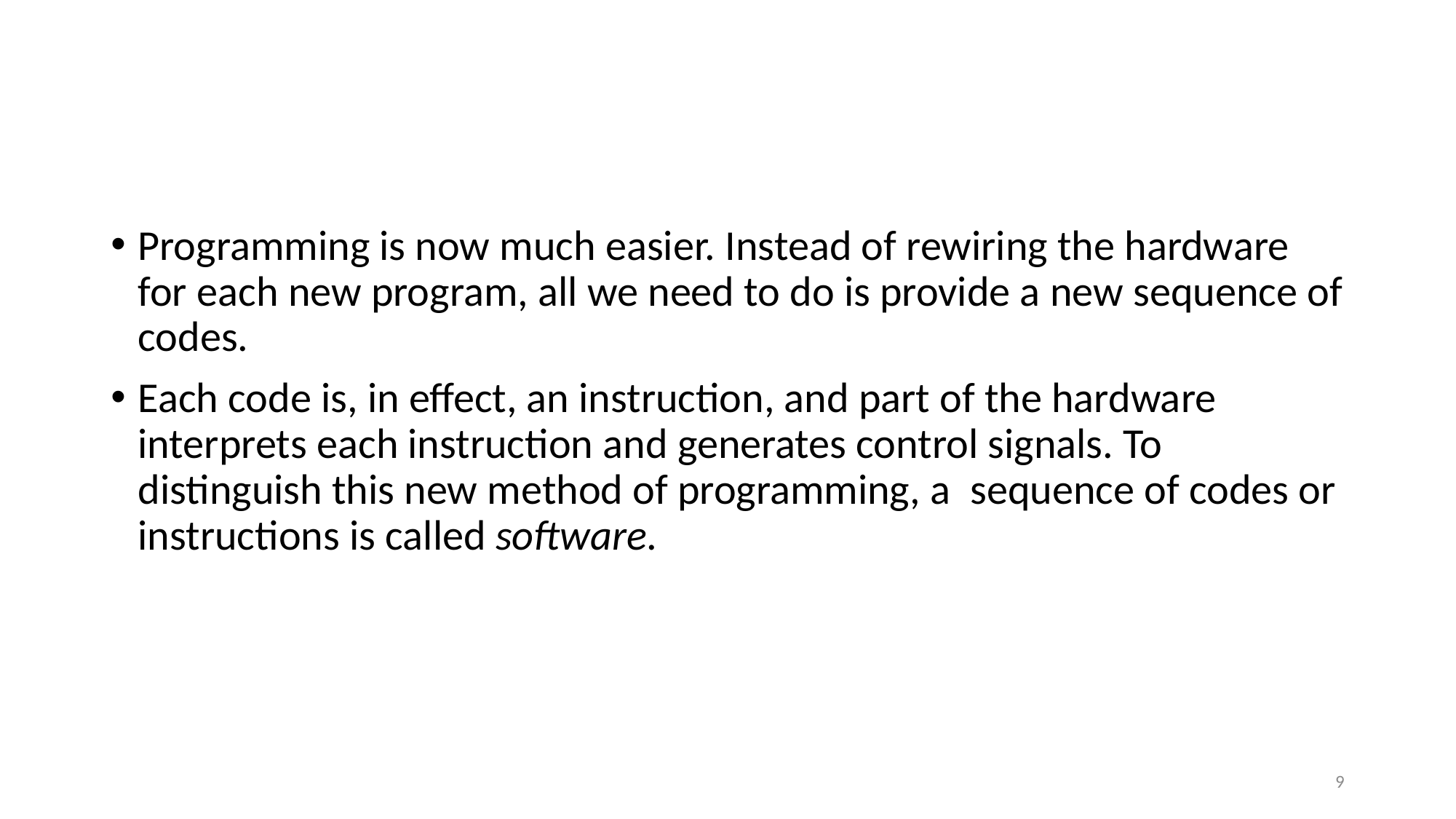

Programming is now much easier. Instead of rewiring the hardware for each new program, all we need to do is provide a new sequence of codes.
Each code is, in effect, an instruction, and part of the hardware interprets each instruction and generates control signals. To distinguish this new method of programming, a  sequence of codes or instructions is called software.
9